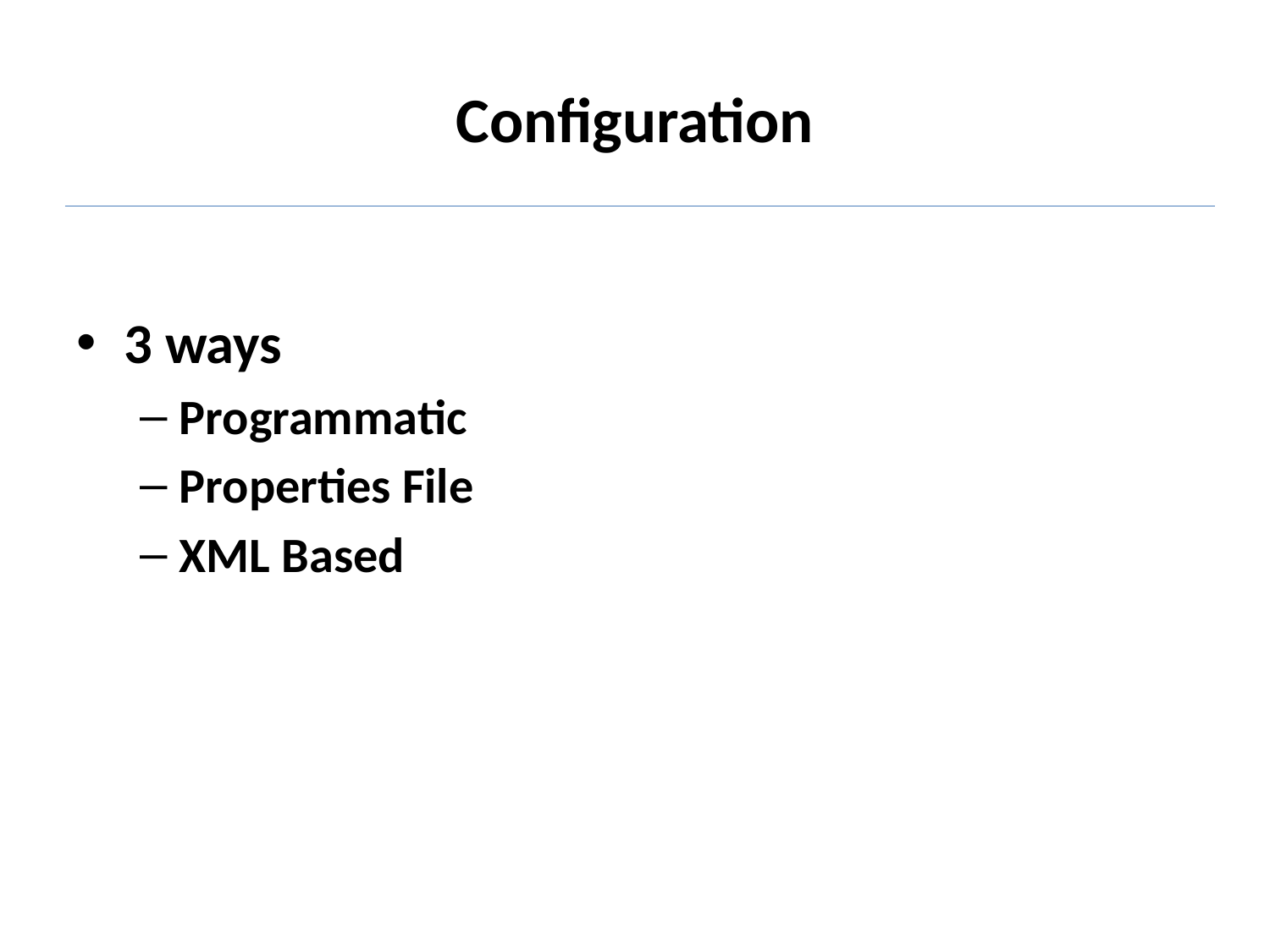

# Configuration

3 ways
Programmatic
Properties File
XML Based